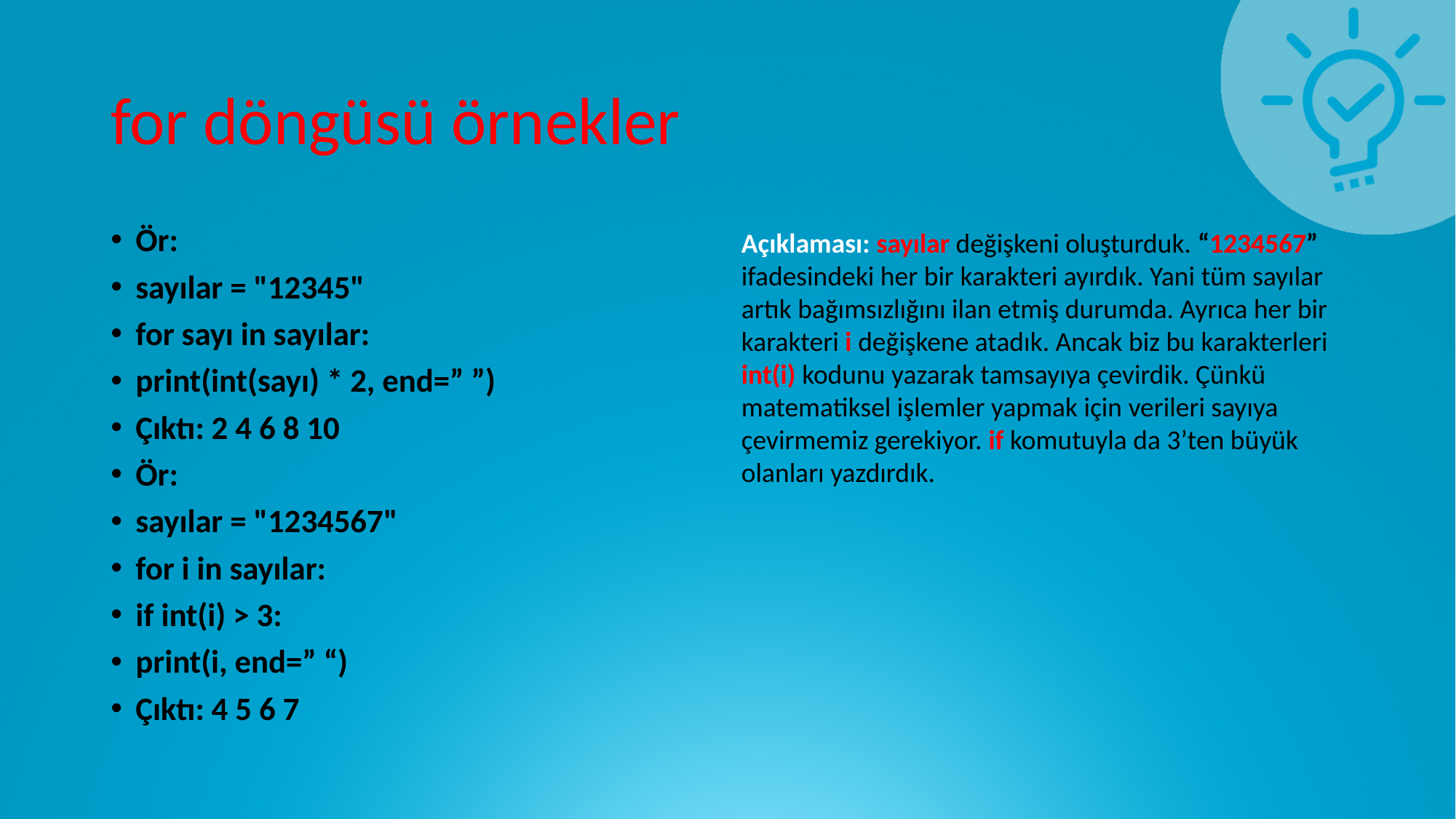

# for döngüsü örnekler
Ör:
sayılar = "12345"
for sayı in sayılar:
print(int(sayı) * 2, end=” ”)
Çıktı: 2 4 6 8 10
Ör:
sayılar = "1234567"
for i in sayılar:
if int(i) > 3:
print(i, end=” “)
Çıktı: 4 5 6 7
Açıklaması: sayılar değişkeni oluşturduk. “1234567” ifadesindeki her bir karakteri ayırdık. Yani tüm sayılar artık bağımsızlığını ilan etmiş durumda. Ayrıca her bir karakteri i değişkene atadık. Ancak biz bu karakterleri int(i) kodunu yazarak tamsayıya çevirdik. Çünkü
matematiksel işlemler yapmak için verileri sayıya çevirmemiz gerekiyor. if komutuyla da 3’ten büyük olanları yazdırdık.